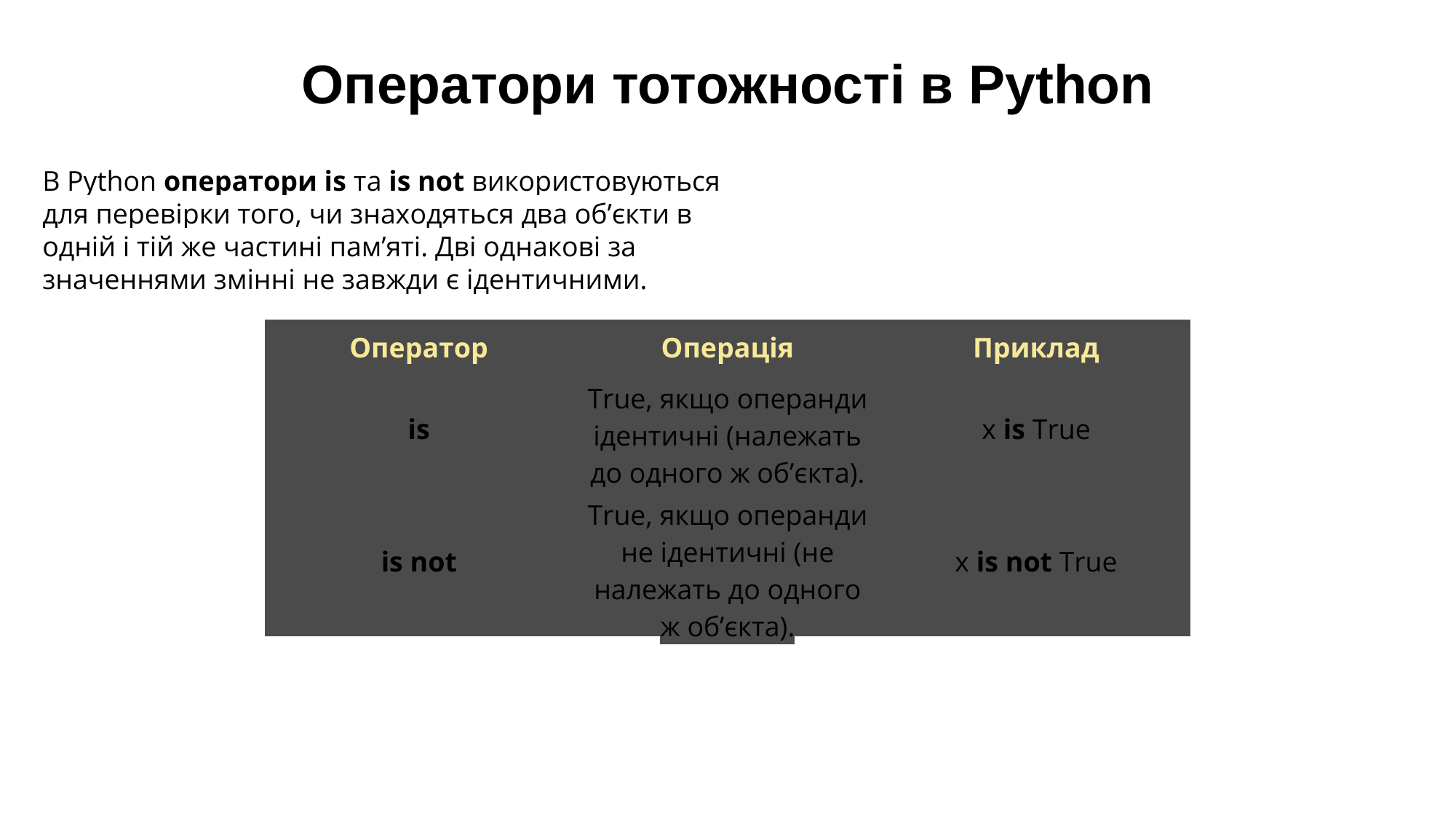

Оператори тотожності в Python
В Python оператори is та is not використовуються для перевірки того, чи знаходяться два об’єкти в одній і тій же частині пам’яті. Дві однакові за значеннями змінні не завжди є ідентичними.
| Оператор | Операція | Приклад |
| --- | --- | --- |
| is | True, якщо операнди ідентичні (належать до одного ж об’єкта). | x is True |
| is not | True, якщо операнди не ідентичні (не належать до одного ж об’єкта). | x is not True |